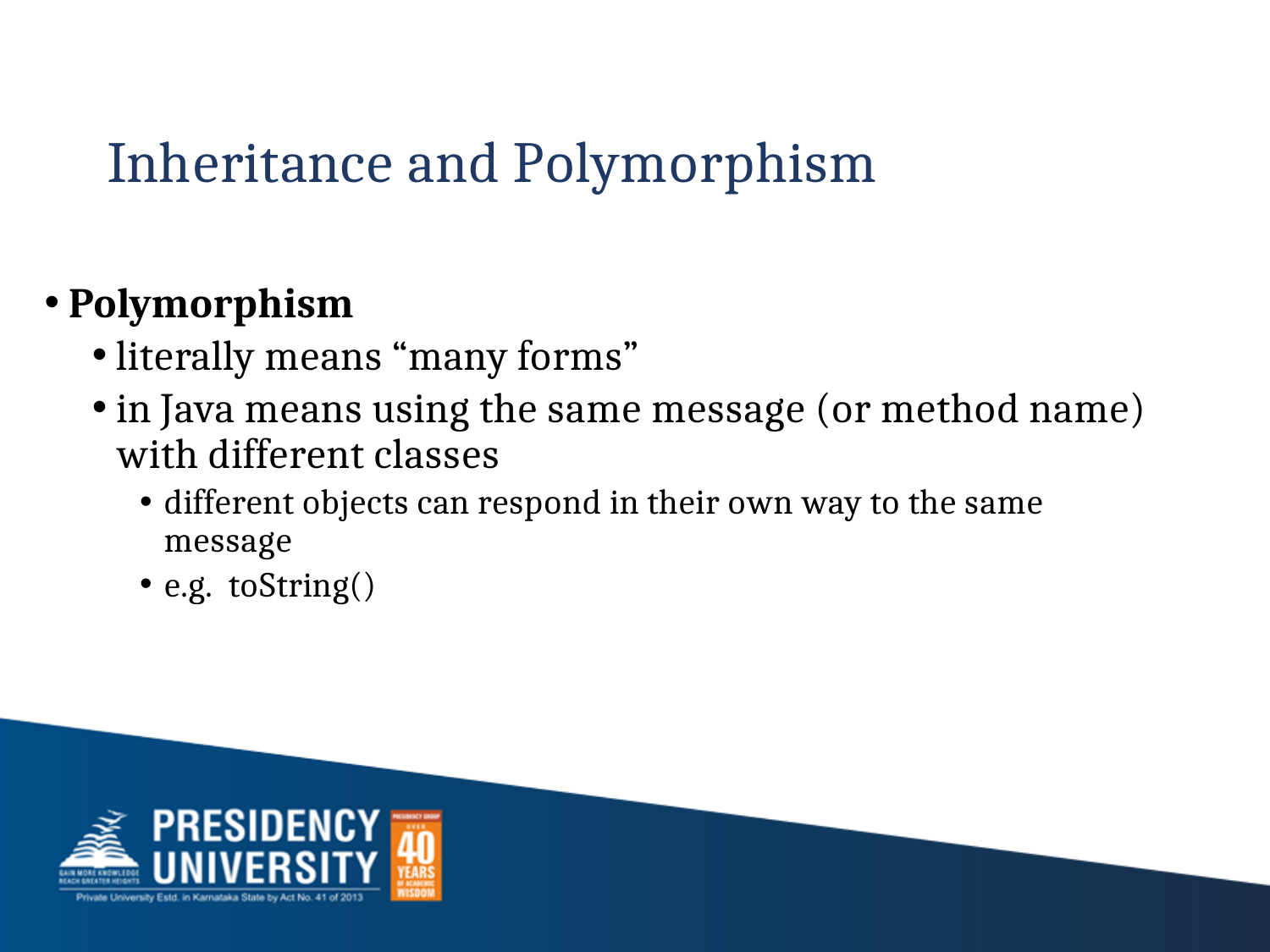

# Inheritance and Polymorphism
Polymorphism
literally means “many forms”
in Java means using the same message (or method name) with different classes
different objects can respond in their own way to the same message
e.g.  toString()